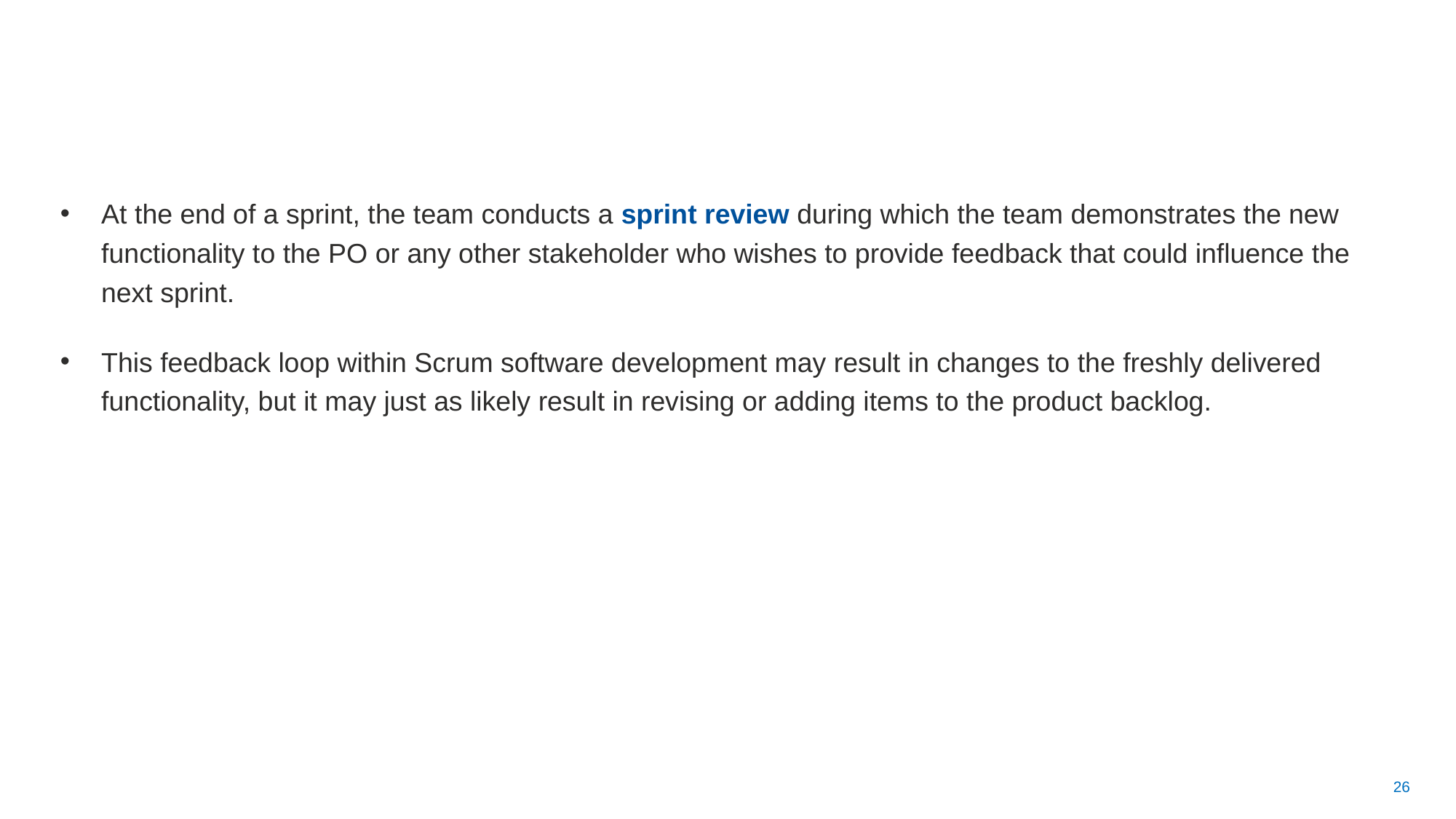

#
At the end of a sprint, the team conducts a sprint review during which the team demonstrates the new functionality to the PO or any other stakeholder who wishes to provide feedback that could influence the next sprint.
This feedback loop within Scrum software development may result in changes to the freshly delivered functionality, but it may just as likely result in revising or adding items to the product backlog.